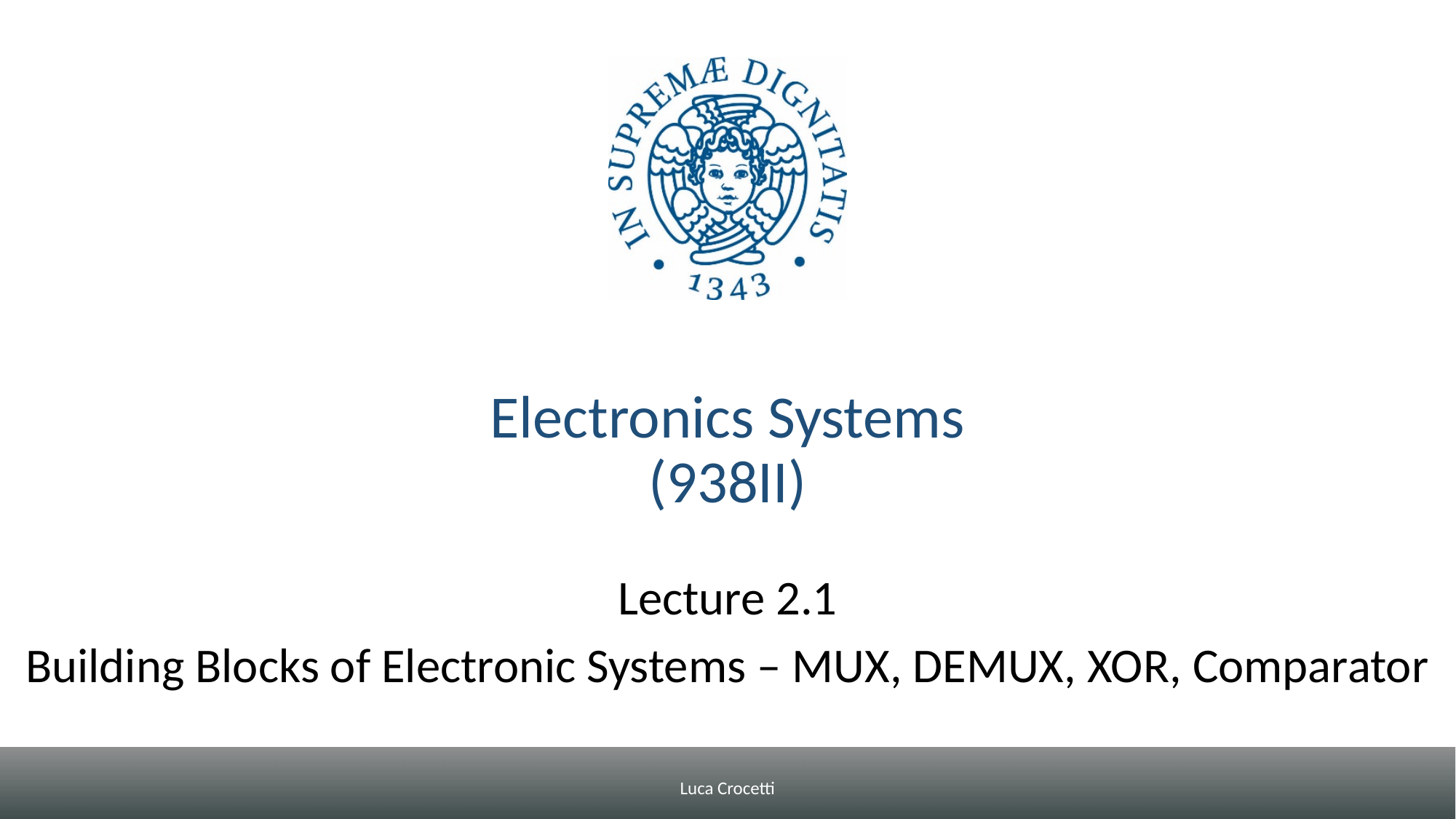

# Electronics Systems (938II)
Lecture 2.1
Building Blocks of Electronic Systems – MUX, DEMUX, XOR, Comparator